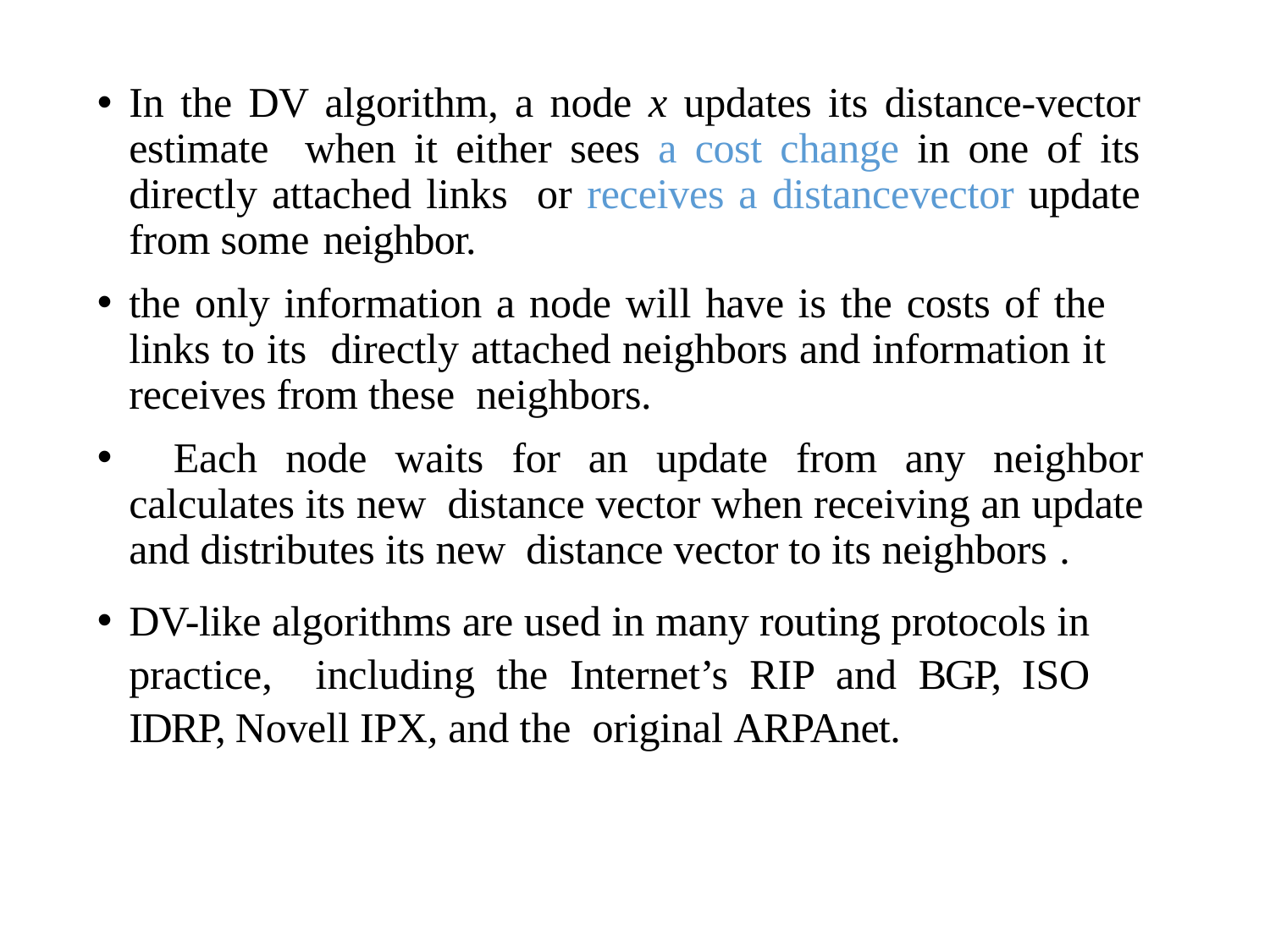

In the DV algorithm, a node x updates its distance-vector estimate  when it either sees a cost change in one of its directly attached links  or receives a distancevector update from some neighbor.
the only information a node will have is the costs of the links to its  directly attached neighbors and information it receives from these  neighbors.
	Each node waits for an update from any neighbor calculates its new  distance vector when receiving an update and distributes its new  distance vector to its neighbors .
DV-like algorithms are used in many routing protocols in practice,  including the Internet’s RIP and BGP, ISO IDRP, Novell IPX, and the  original ARPAnet.